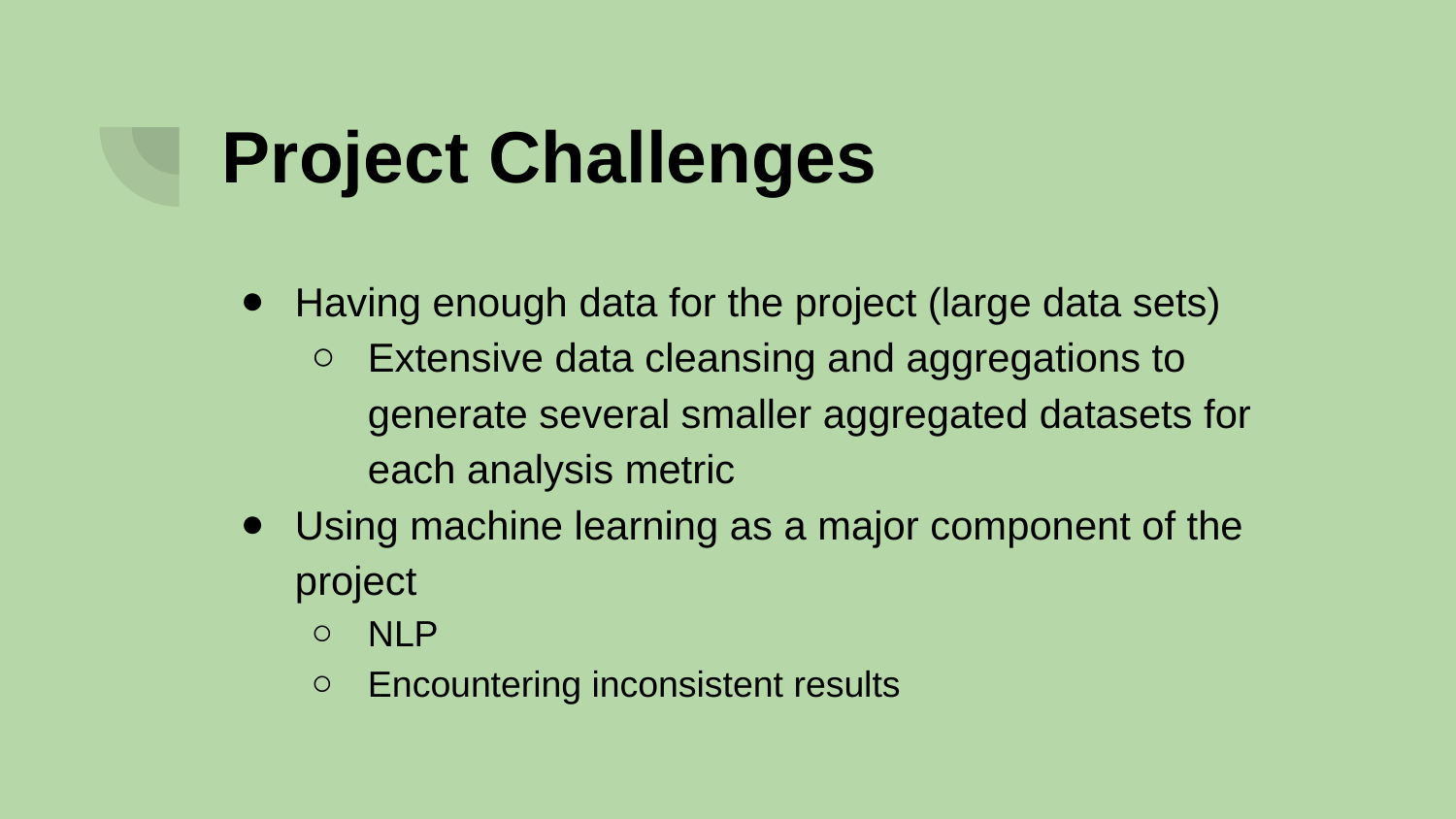

# Project Challenges
Having enough data for the project (large data sets)
Extensive data cleansing and aggregations to generate several smaller aggregated datasets for each analysis metric
Using machine learning as a major component of the project
NLP
Encountering inconsistent results